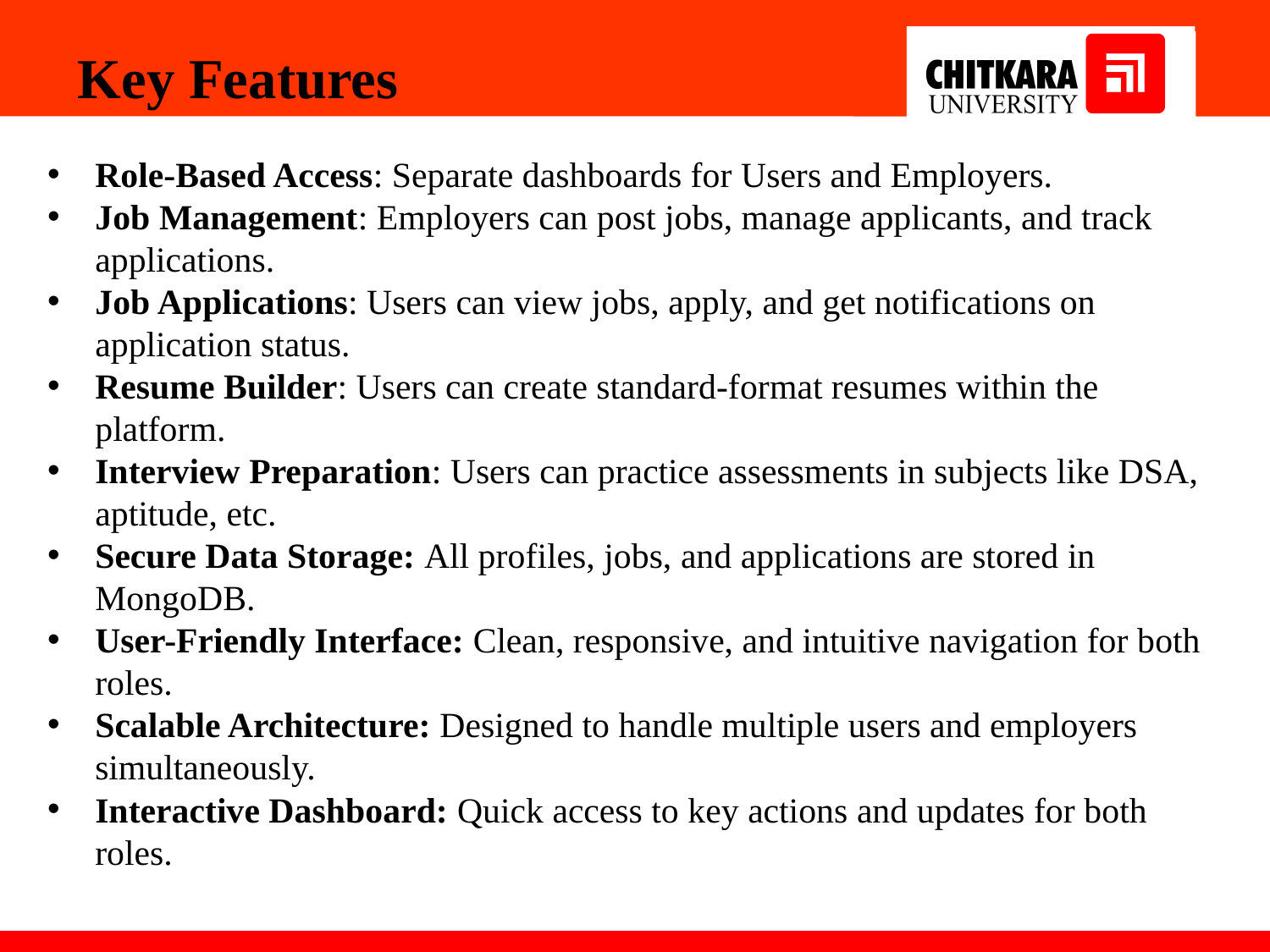

Key Features
Role-Based Access: Separate dashboards for Users and Employers.
Job Management: Employers can post jobs, manage applicants, and track applications.
Job Applications: Users can view jobs, apply, and get notifications on application status.
Resume Builder: Users can create standard-format resumes within the platform.
Interview Preparation: Users can practice assessments in subjects like DSA, aptitude, etc.
Secure Data Storage: All profiles, jobs, and applications are stored in MongoDB.
User-Friendly Interface: Clean, responsive, and intuitive navigation for both roles.
Scalable Architecture: Designed to handle multiple users and employers simultaneously.
Interactive Dashboard: Quick access to key actions and updates for both roles.